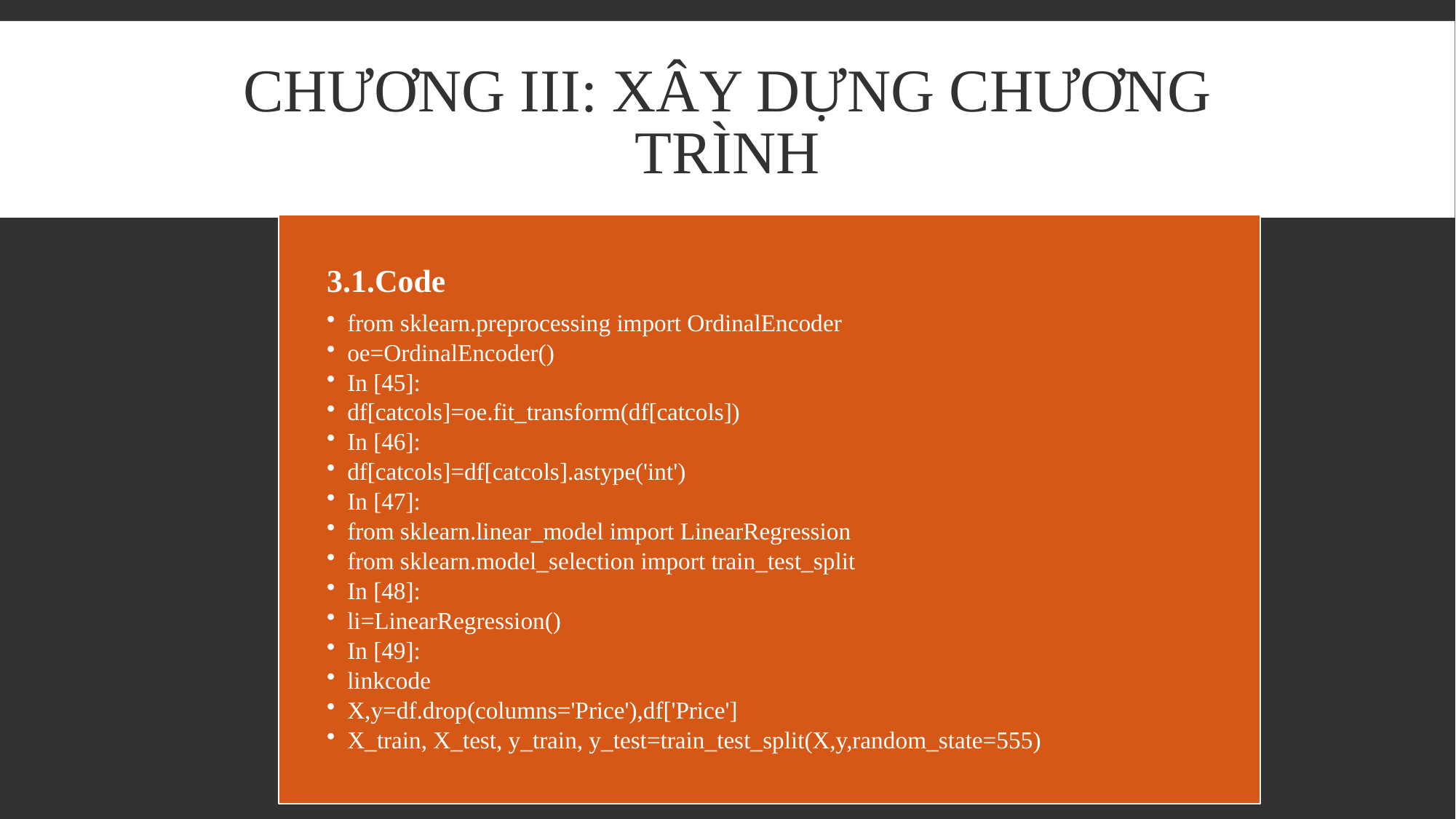

# CHƯƠNG III: XÂY DỰNG CHƯƠNG TRÌNH
3.1.Code
from sklearn.preprocessing import OrdinalEncoder
oe=OrdinalEncoder()
In [45]:
df[catcols]=oe.fit_transform(df[catcols])
In [46]:
df[catcols]=df[catcols].astype('int')
In [47]:
from sklearn.linear_model import LinearRegression
from sklearn.model_selection import train_test_split
In [48]:
li=LinearRegression()
In [49]:
linkcode
X,y=df.drop(columns='Price'),df['Price']
X_train, X_test, y_train, y_test=train_test_split(X,y,random_state=555)